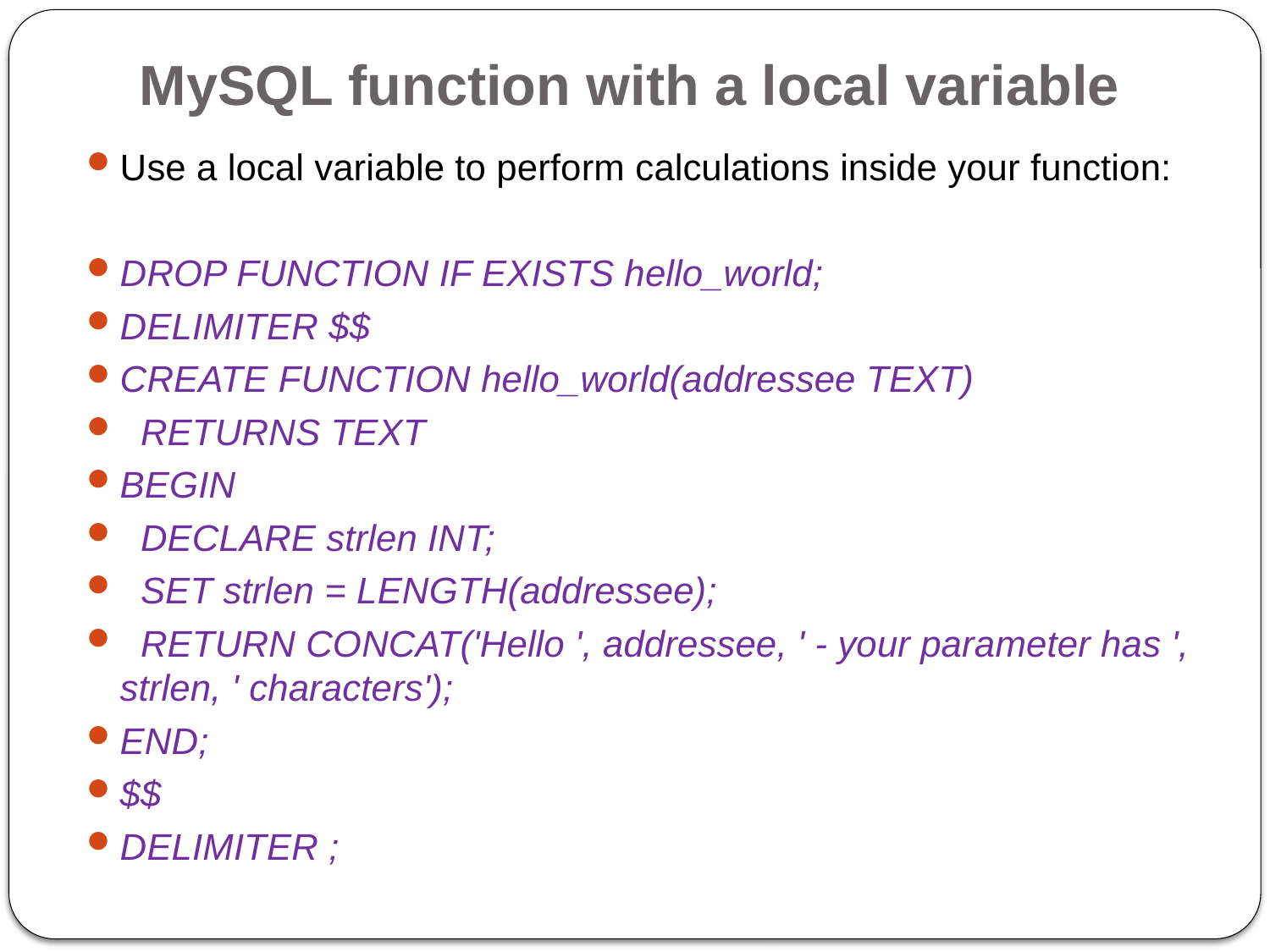

# MySQL function with a local variable
Use a local variable to perform calculations inside your function:

DROP FUNCTION IF EXISTS hello_world;
DELIMITER $$
CREATE FUNCTION hello_world(addressee TEXT)
  RETURNS TEXT
BEGIN
  DECLARE strlen INT;
  SET strlen = LENGTH(addressee);
  RETURN CONCAT('Hello ', addressee, ' - your parameter has ', strlen, ' characters');
END;
$$
DELIMITER ;